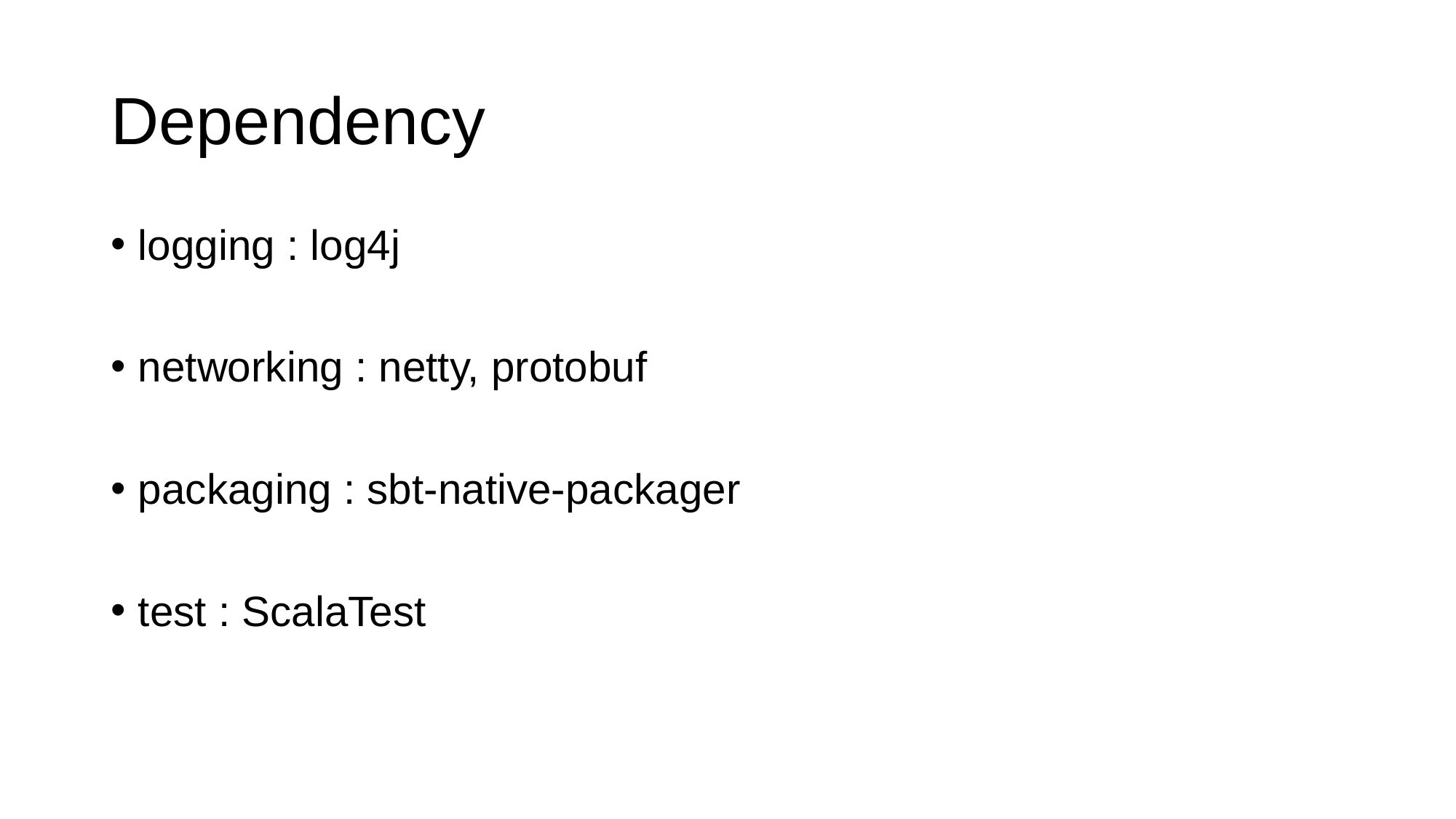

# Dependency
logging : log4j

networking : netty, protobuf

packaging : sbt-native-packager

test : ScalaTest